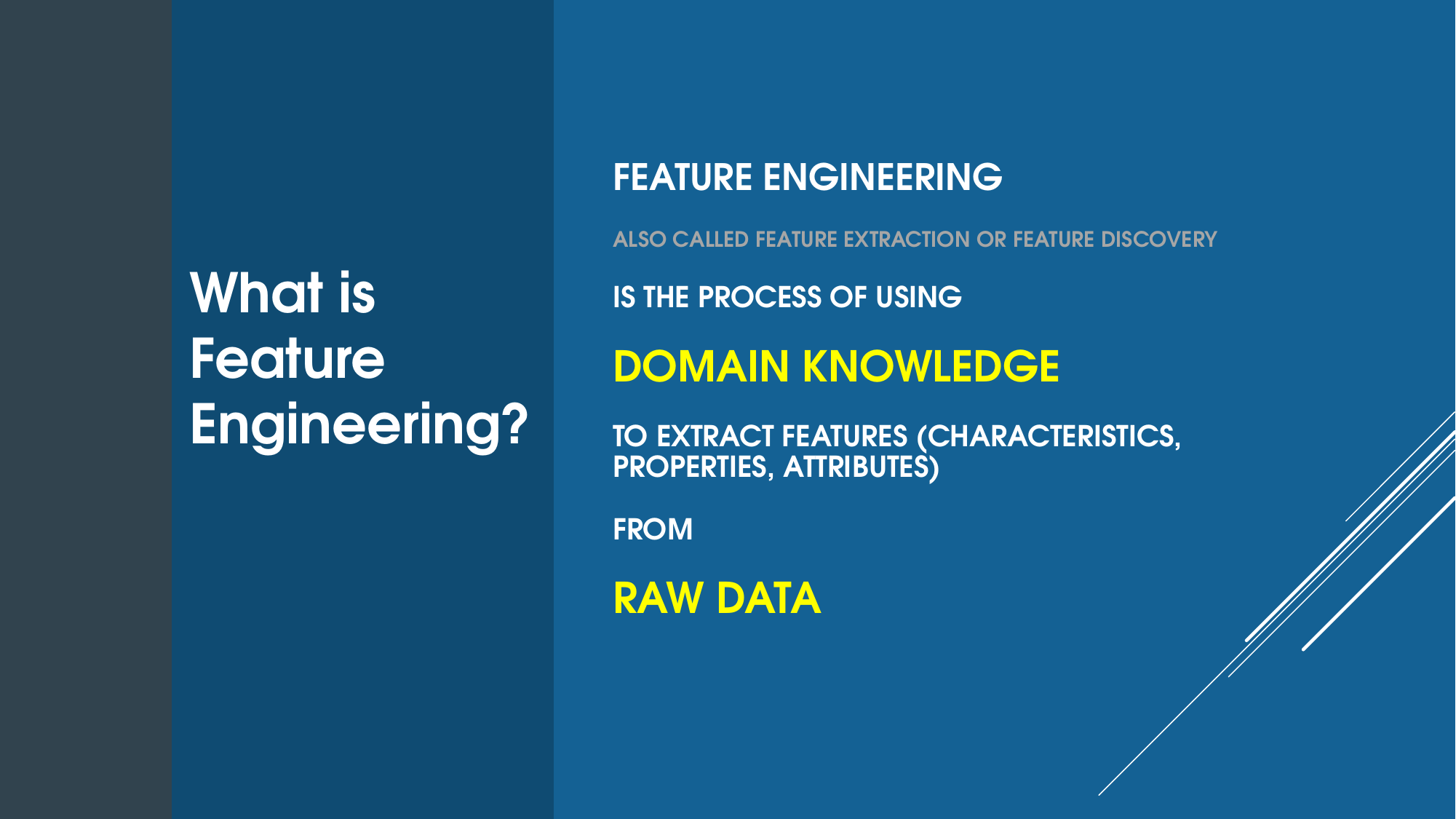

# Feature engineering also called feature extraction or feature discovery is the process of using domain knowledge to extract features (characteristics, properties, attributes) from raw data
What is
Feature
Engineering?